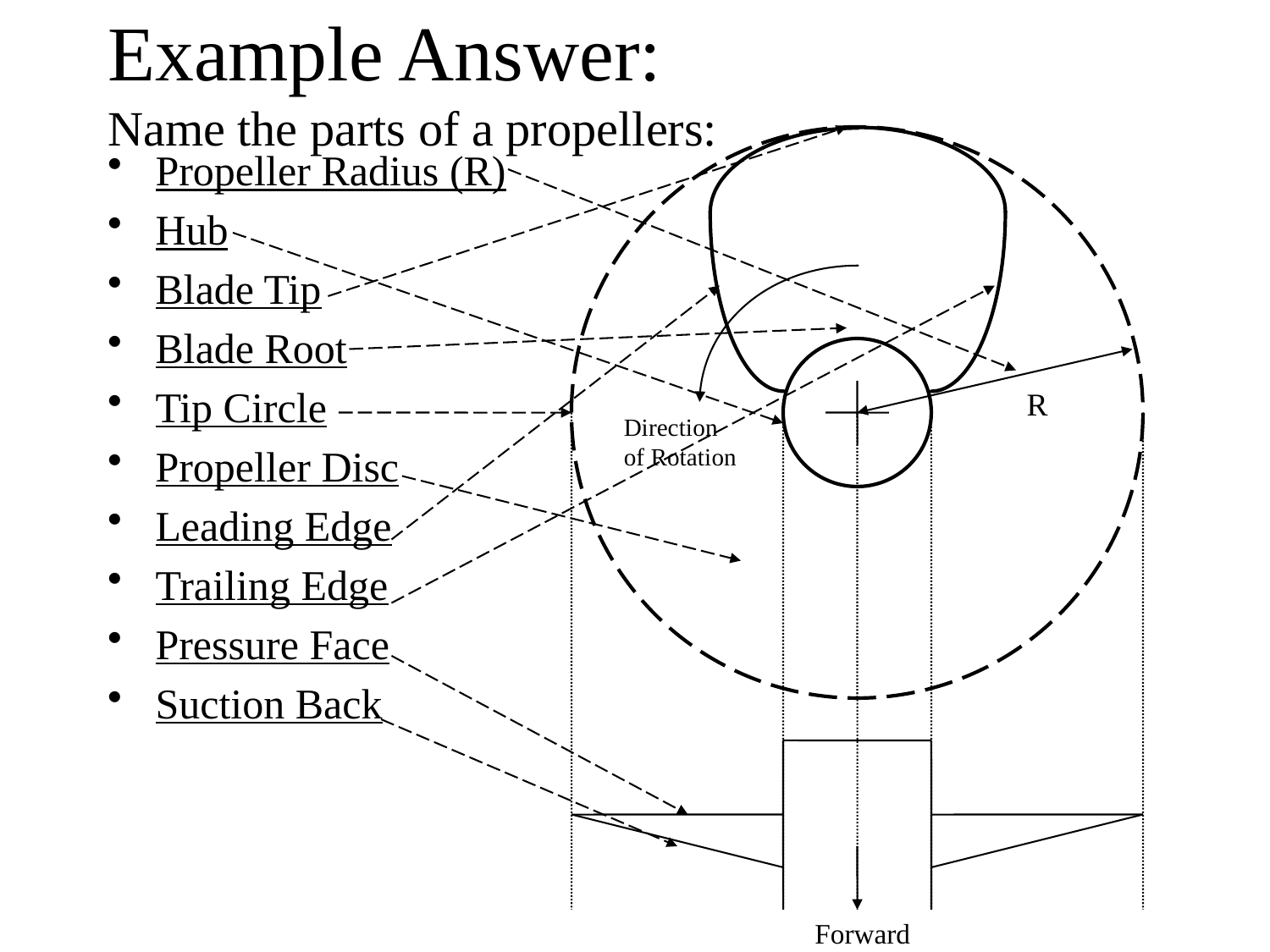

# Example Answer: Name the parts of a propellers:

Propeller Radius (R)
Hub
Blade Tip
Blade Root
Tip Circle
Propeller Disc
Leading Edge
Trailing Edge
Pressure Face
Suction Back

R

Direction
of Rotation

Forward